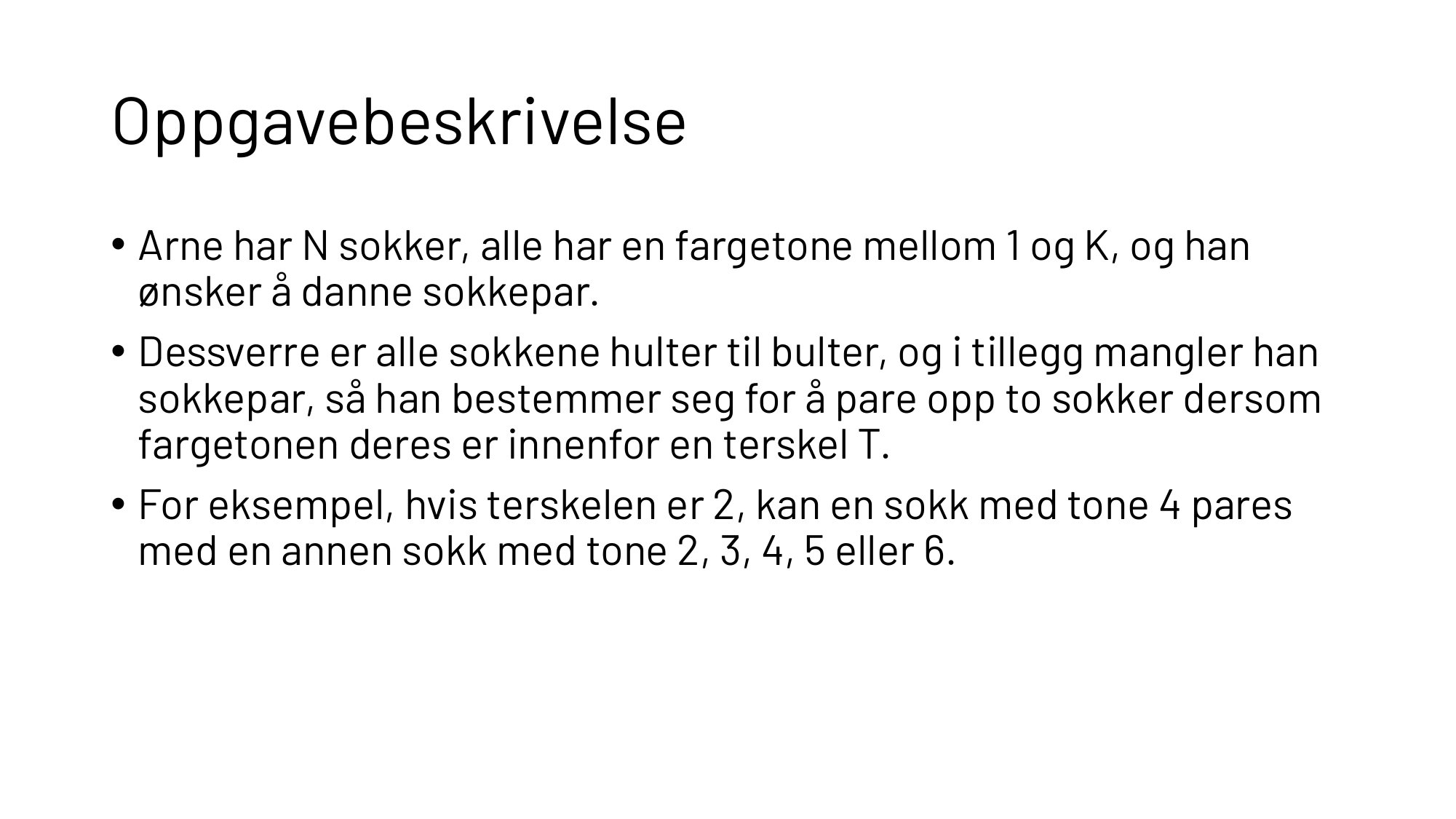

# Oppgavebeskrivelse
Arne har N sokker, alle har en fargetone mellom 1 og K, og han ønsker å danne sokkepar.
Dessverre er alle sokkene hulter til bulter, og i tillegg mangler han sokkepar, så han bestemmer seg for å pare opp to sokker dersom fargetonen deres er innenfor en terskel T.
For eksempel, hvis terskelen er 2, kan en sokk med tone 4 pares med en annen sokk med tone 2, 3, 4, 5 eller 6.